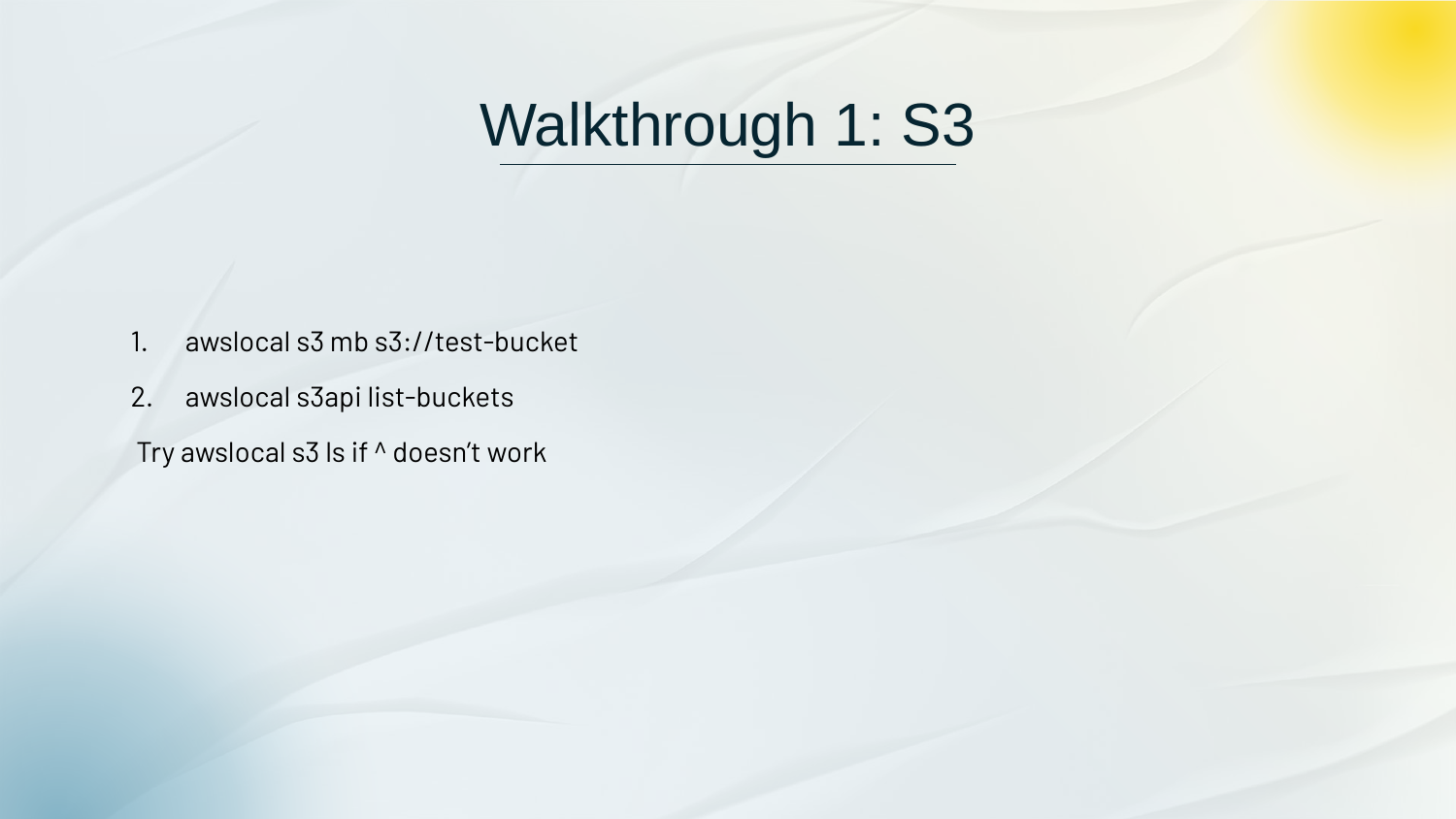

# Walkthrough 1: S3
awslocal s3 mb s3://test-bucket
awslocal s3api list-buckets
 Try awslocal s3 ls if ^ doesn’t work